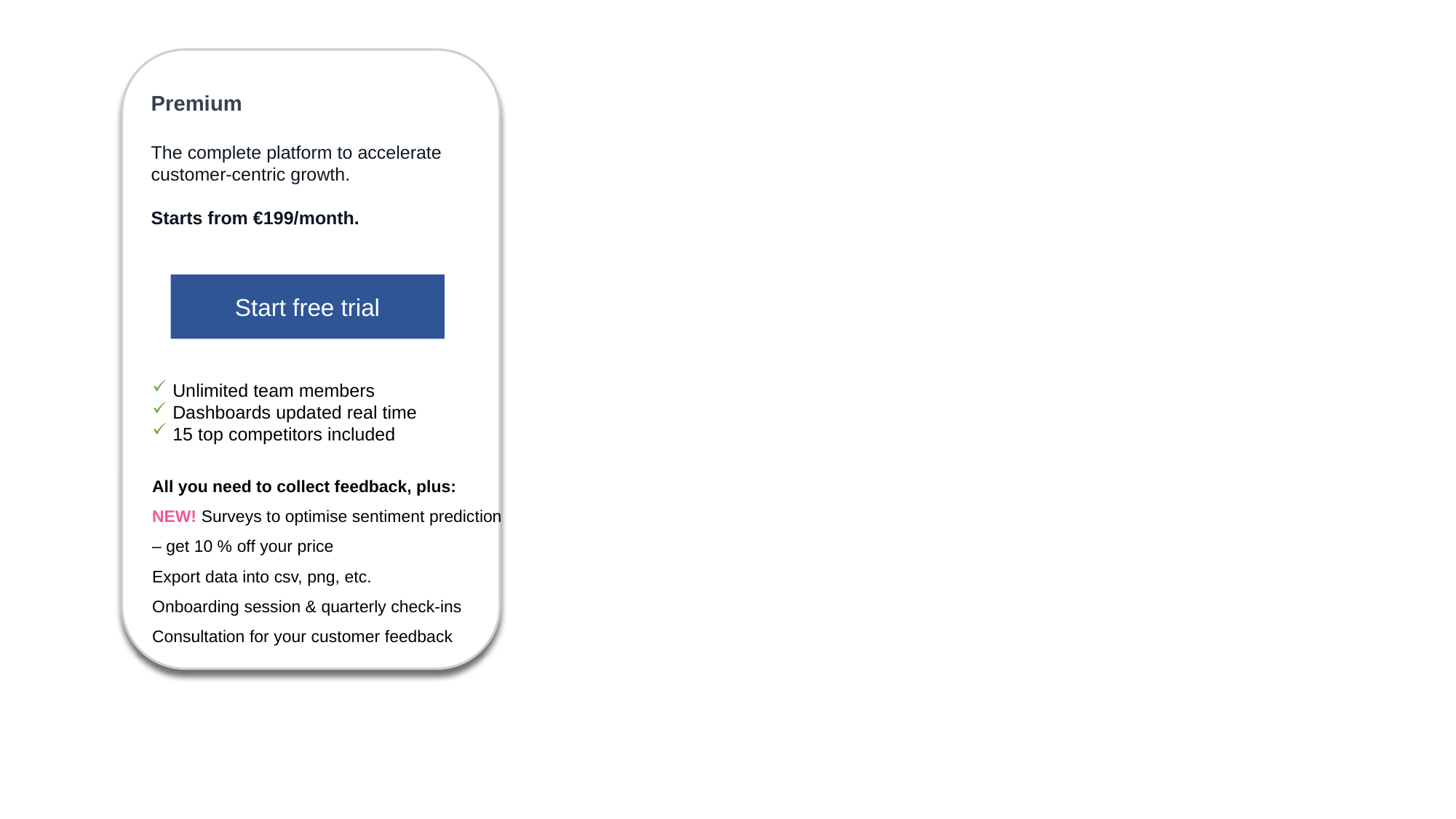

Premium

The complete platform to accelerate customer-centric growth.

Starts from €199/month.

Start free trial
Unlimited team members
Dashboards updated real time
15 top competitors included

All you need to collect feedback, plus:
NEW! Surveys to optimise sentiment prediction – get 10 % off your price
Export data into csv, png, etc.
Onboarding session & quarterly check-ins
Consultation for your customer feedback